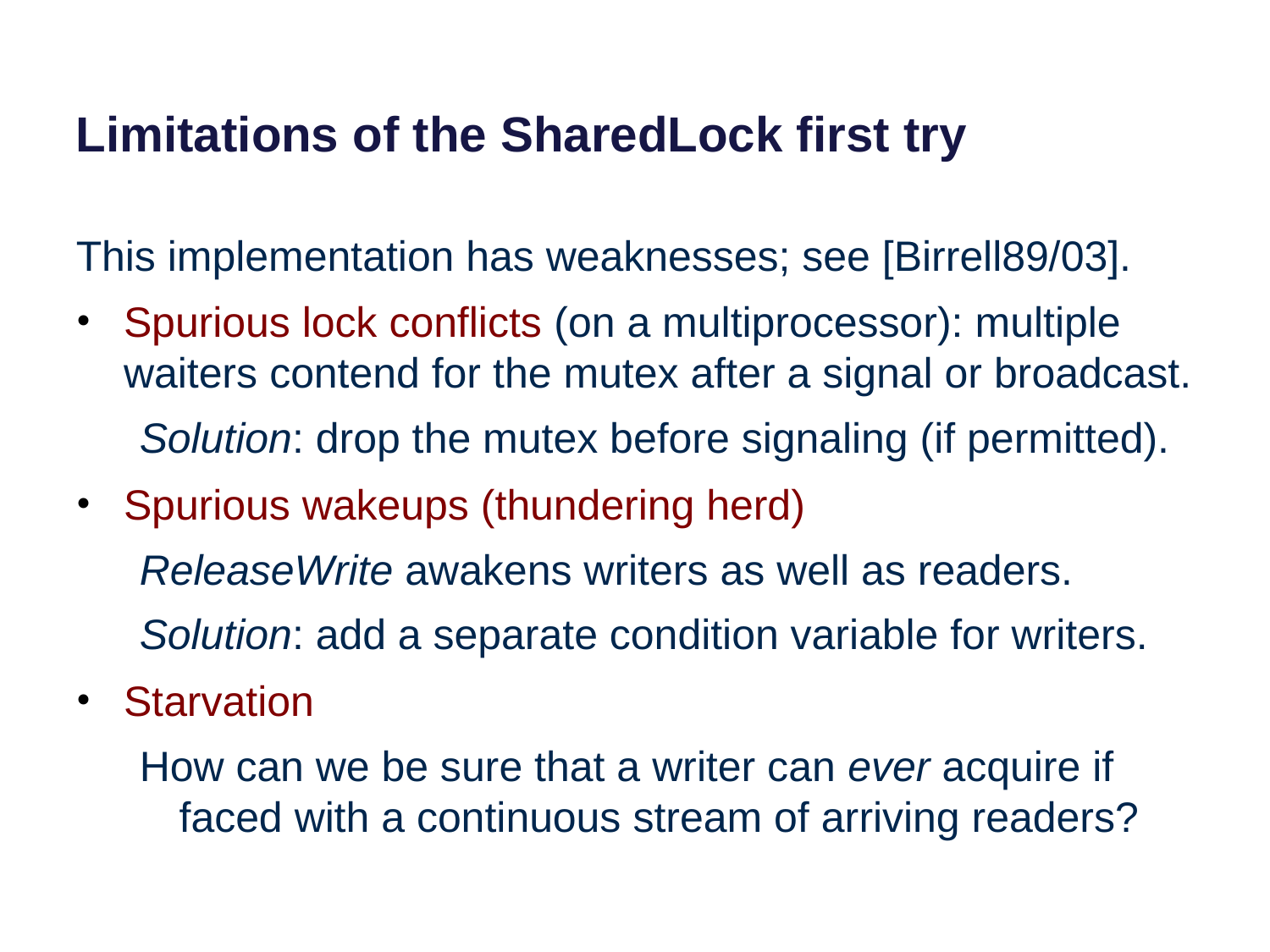

# Limitations of the SharedLock first try
This implementation has weaknesses; see [Birrell89/03].
Spurious lock conflicts (on a multiprocessor): multiple waiters contend for the mutex after a signal or broadcast.
Solution: drop the mutex before signaling (if permitted).
Spurious wakeups (thundering herd)
ReleaseWrite awakens writers as well as readers.
Solution: add a separate condition variable for writers.
Starvation
How can we be sure that a writer can ever acquire if faced with a continuous stream of arriving readers?